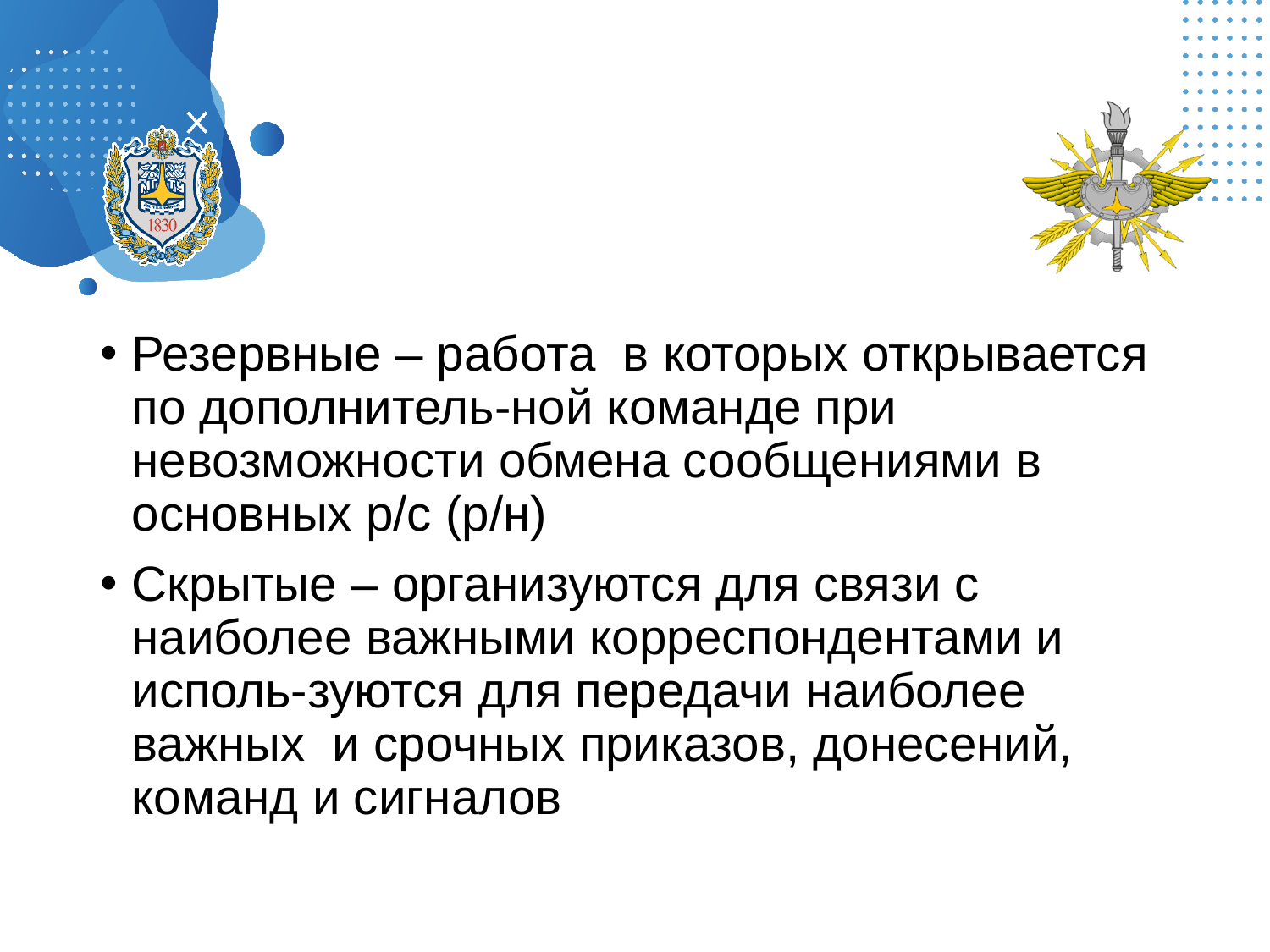

#
Резервные – работа  в которых открывается по дополнитель-ной команде при невозможности обмена сообщениями в основных р/с (р/н)
Скрытые – организуются для связи с наиболее важными корреспондентами и исполь-зуются для передачи наиболее важных  и срочных приказов, донесений, команд и сигналов